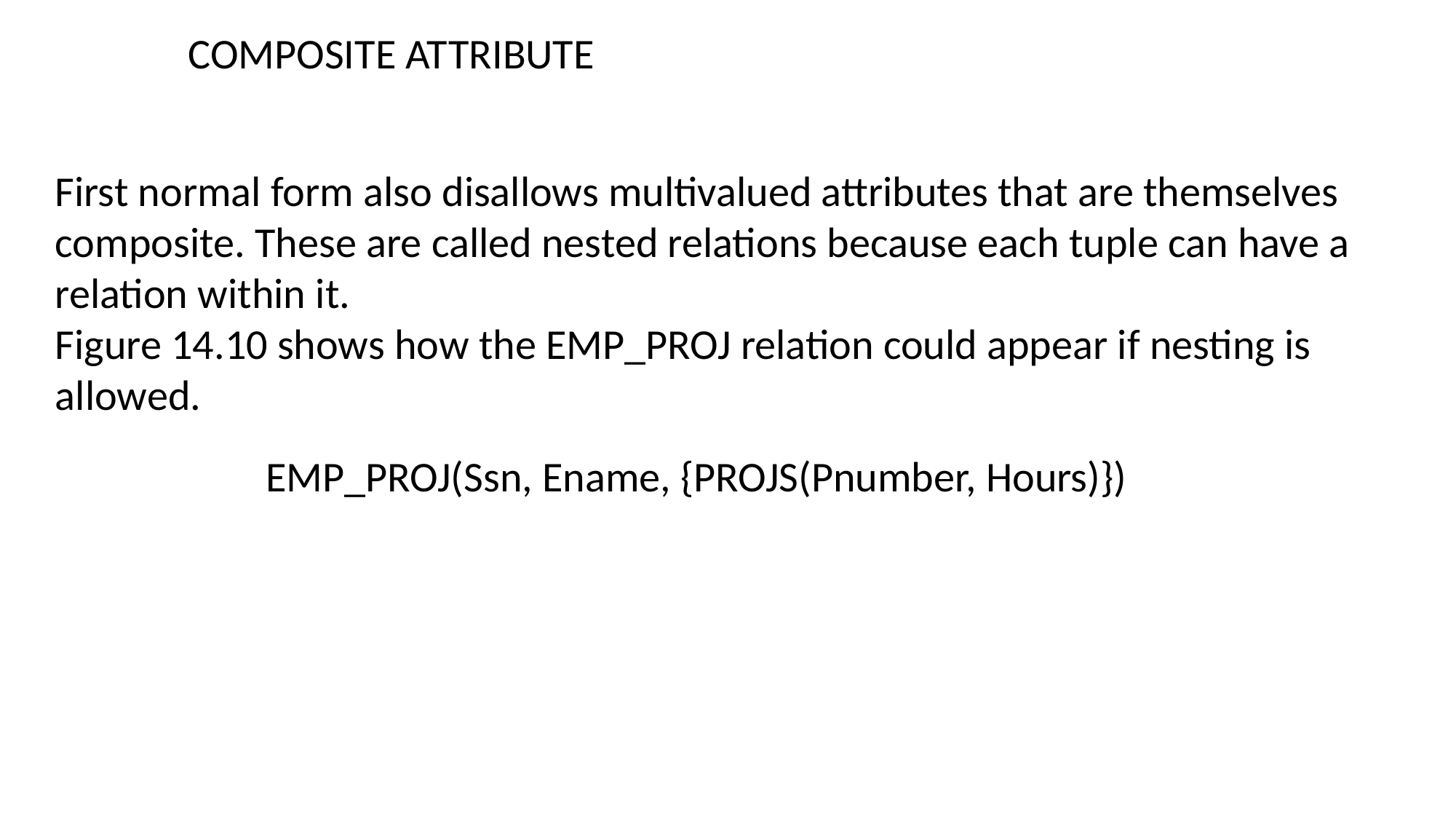

COMPOSITE ATTRIBUTE
First normal form also disallows multivalued attributes that are themselves composite. These are called nested relations because each tuple can have a relation within it.
Figure 14.10 shows how the EMP_PROJ relation could appear if nesting is allowed.
EMP_PROJ(Ssn, Ename, {PROJS(Pnumber, Hours)})